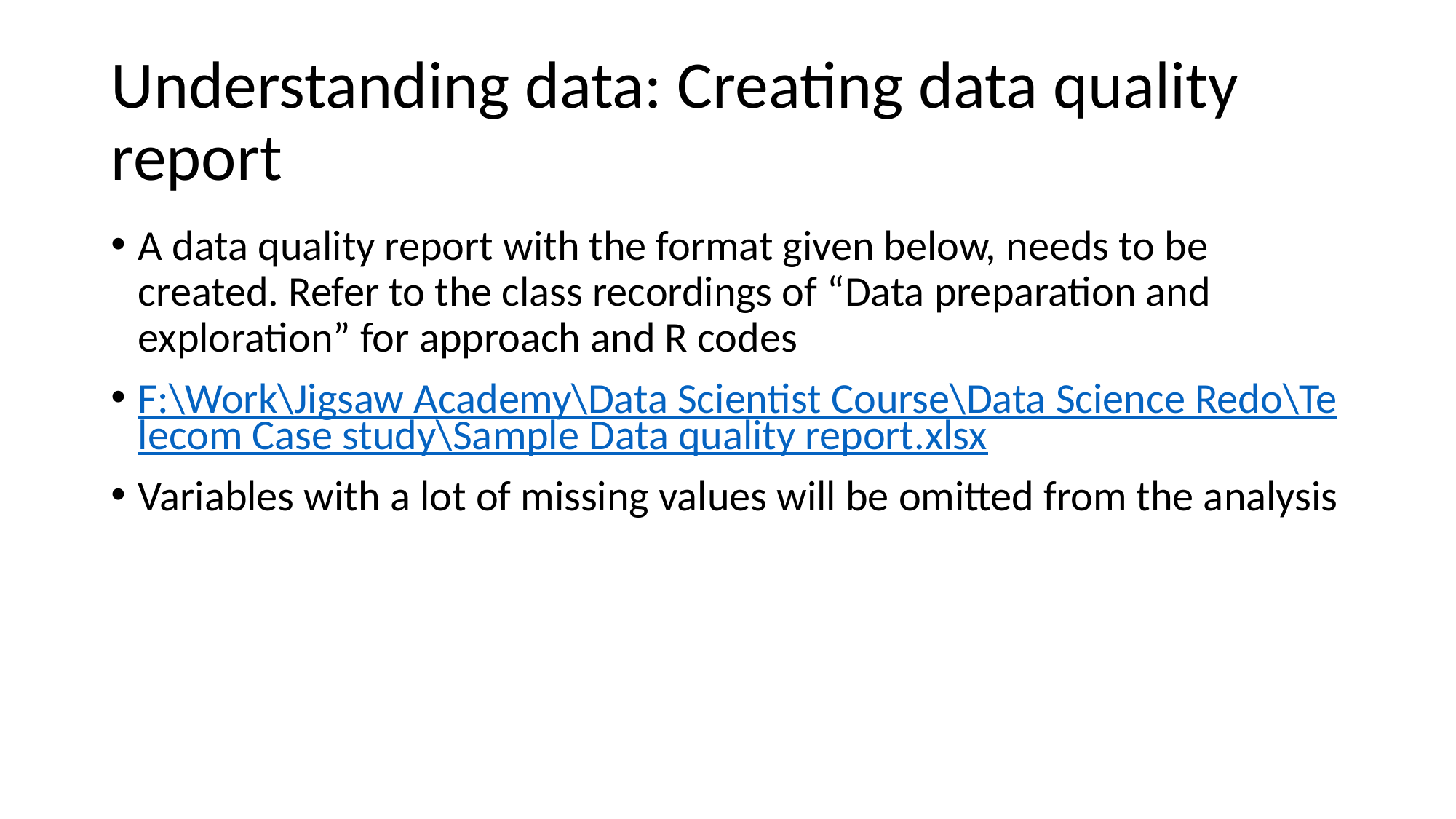

# Understanding data: Creating data quality report
A data quality report with the format given below, needs to be created. Refer to the class recordings of “Data preparation and exploration” for approach and R codes
F:\Work\Jigsaw Academy\Data Scientist Course\Data Science Redo\Telecom Case study\Sample Data quality report.xlsx
Variables with a lot of missing values will be omitted from the analysis